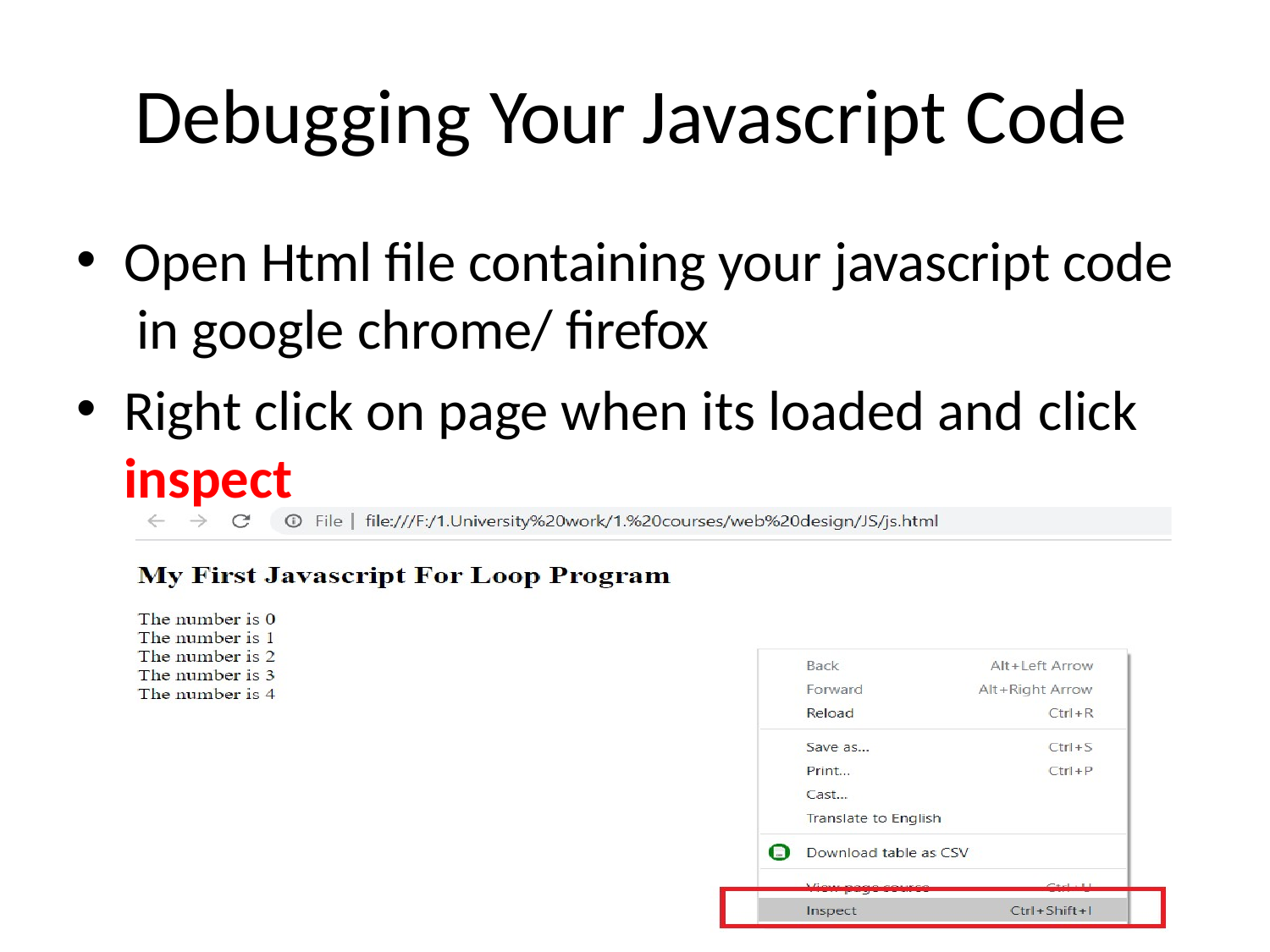

# Debugging Your Javascript Code
Open Html file containing your javascript code  in google chrome/ firefox
Right click on page when its loaded and click
inspect